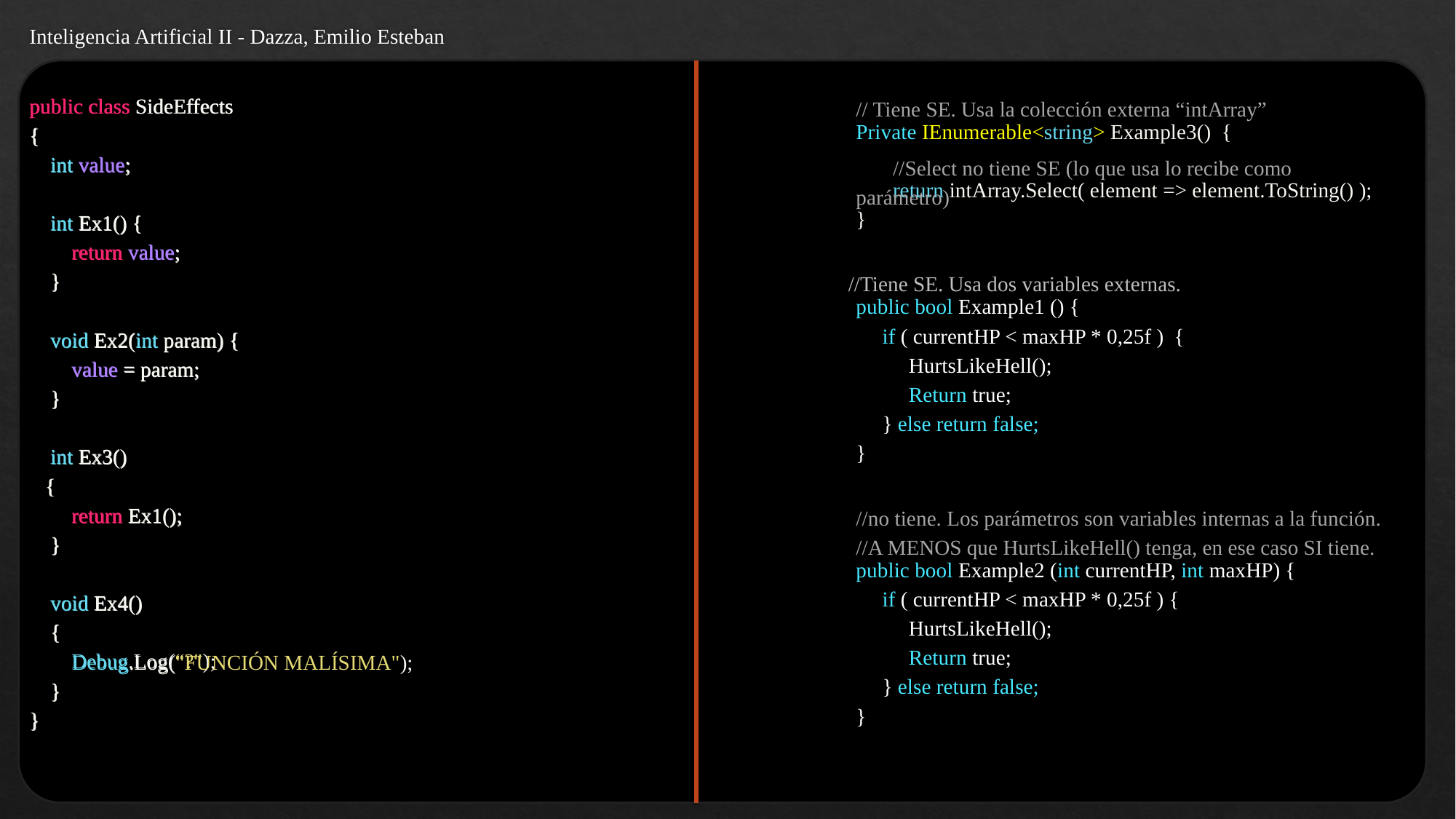

Inteligencia Artificial II - Dazza, Emilio Esteban

public class SideEffects
{
    int value;

    int Ex1() {
        return value;
    }

    void Ex2(int param) {
        value = param;
    }

    int Ex3()
   {
        return Ex1();
    }

    void Ex4()
    {
        Debug.Log(“?");
    }
}

Private IEnumerable<string> Example3()  {

       return intArray.Select( element => element.ToString() );
}

public bool Example1 () {
     if ( currentHP < maxHP * 0,25f )  {
          HurtsLikeHell();
          Return true;
     } else return false;
}

public bool Example2 (int currentHP, int maxHP) {
     if ( currentHP < maxHP * 0,25f ) {
          HurtsLikeHell();
          Return true;
     } else return false;
}

public class SideEffects
{
    int value;

    int Ex1() {
        return value;
    }

    void Ex2(int param) {
        value = param;
    }

    int Ex3()
   {
        return Ex1();
    }

    void Ex4()
    {
        Debug.Log("FUNCIÓN MALÍSIMA");
    }
}

// Tiene SE. Usa la colección externa “intArray”

       //Select no tiene SE (lo que usa lo recibe como parámetro)

//Tiene SE. Usa dos variables externas.
//no tiene. Los parámetros son variables internas a la función.
//A MENOS que HurtsLikeHell() tenga, en ese caso SI tiene.